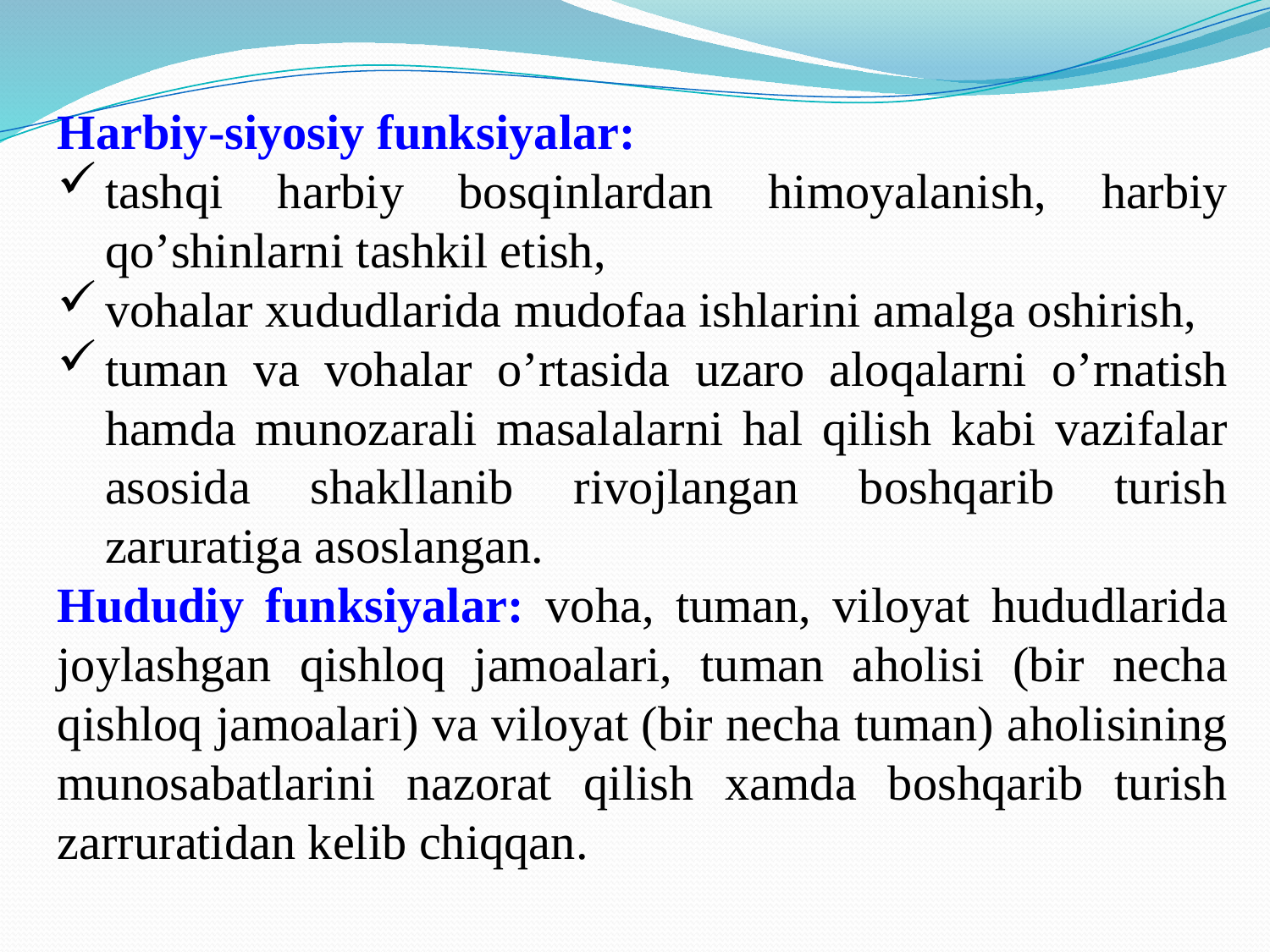

Harbiy-siyosiy funksiyalar:
tashqi harbiy bosqinlardan himoyalanish, harbiy qo’shinlarni tashkil etish,
vohalar xududlarida mudofaa ishlarini amalga oshirish,
tuman va vohalar o’rtasida uzaro aloqalarni o’rnatish hamda munozarali masalalarni hal qilish kabi vazifalar asosida shakllanib rivojlangan boshqarib turish zaruratiga asoslangan.
Hududiy funksiyalar: voha, tuman, viloyat hududlarida joylashgan qishloq jamoalari, tuman aholisi (bir necha qishloq jamoalari) va viloyat (bir necha tuman) aholisining munosabatlarini nazorat qilish xamda boshqarib turish zarruratidan kelib chiqqan.